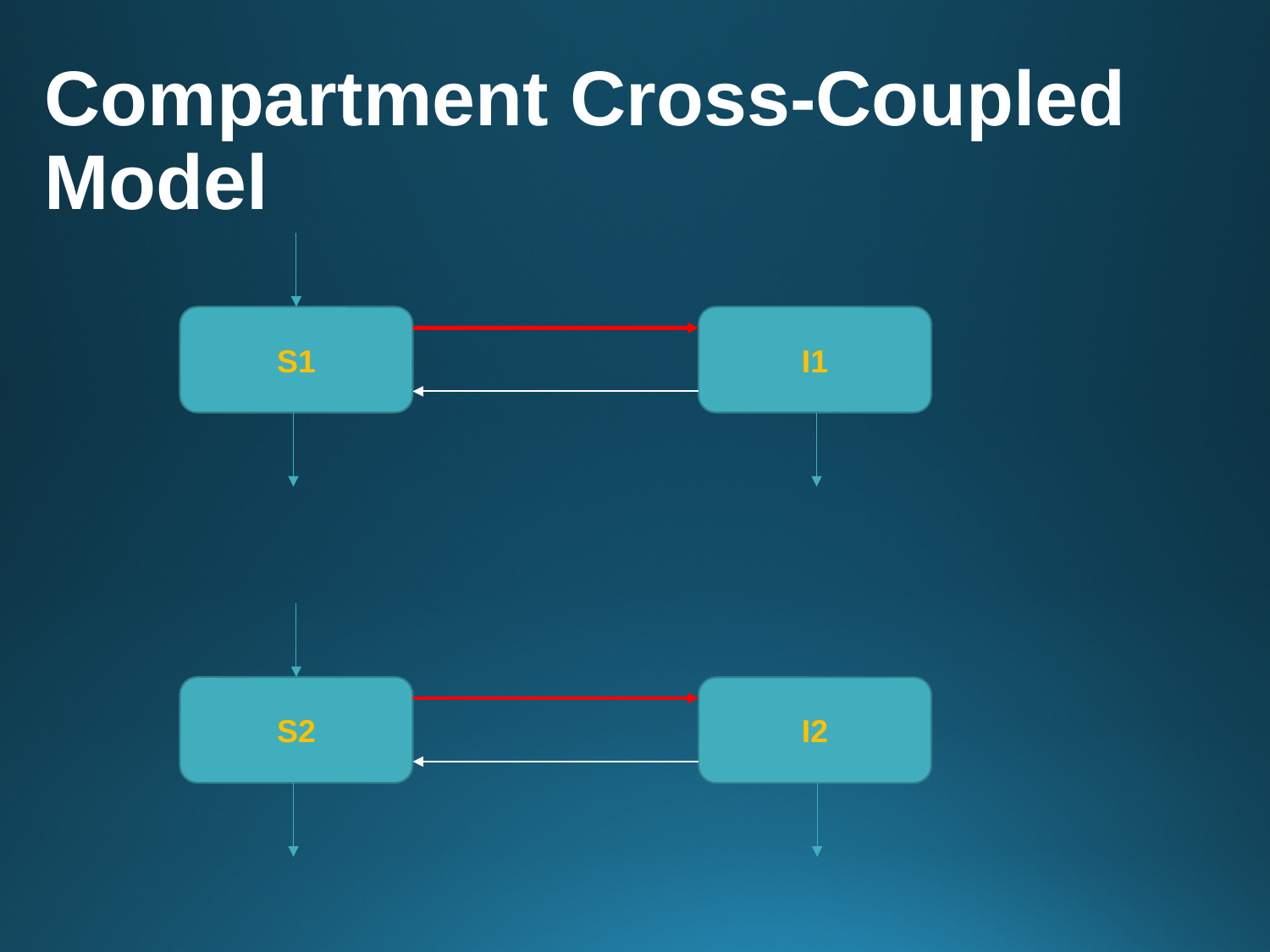

# Compartment Cross-Coupled Model
S1
I1
S2
I2